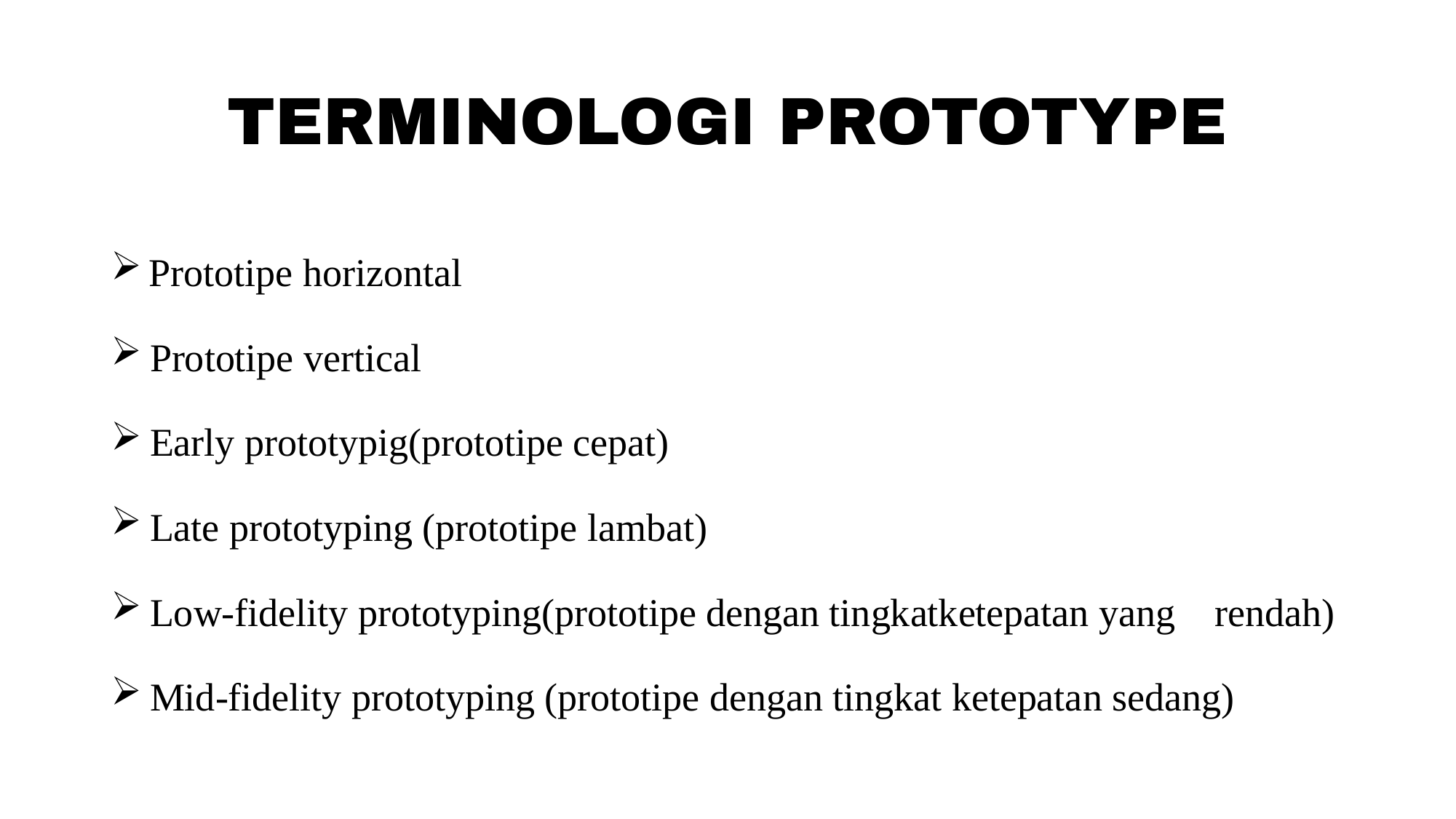

# TERMINOLOGI PROTOTYPE
 Prototipe horizontal
 Prototipe vertical
 Early prototypig(prototipe cepat)
 Late prototyping (prototipe lambat)
 Low-fidelity prototyping(prototipe dengan tingkatketepatan yang    rendah)
 Mid-fidelity prototyping (prototipe dengan tingkat ketepatan sedang)